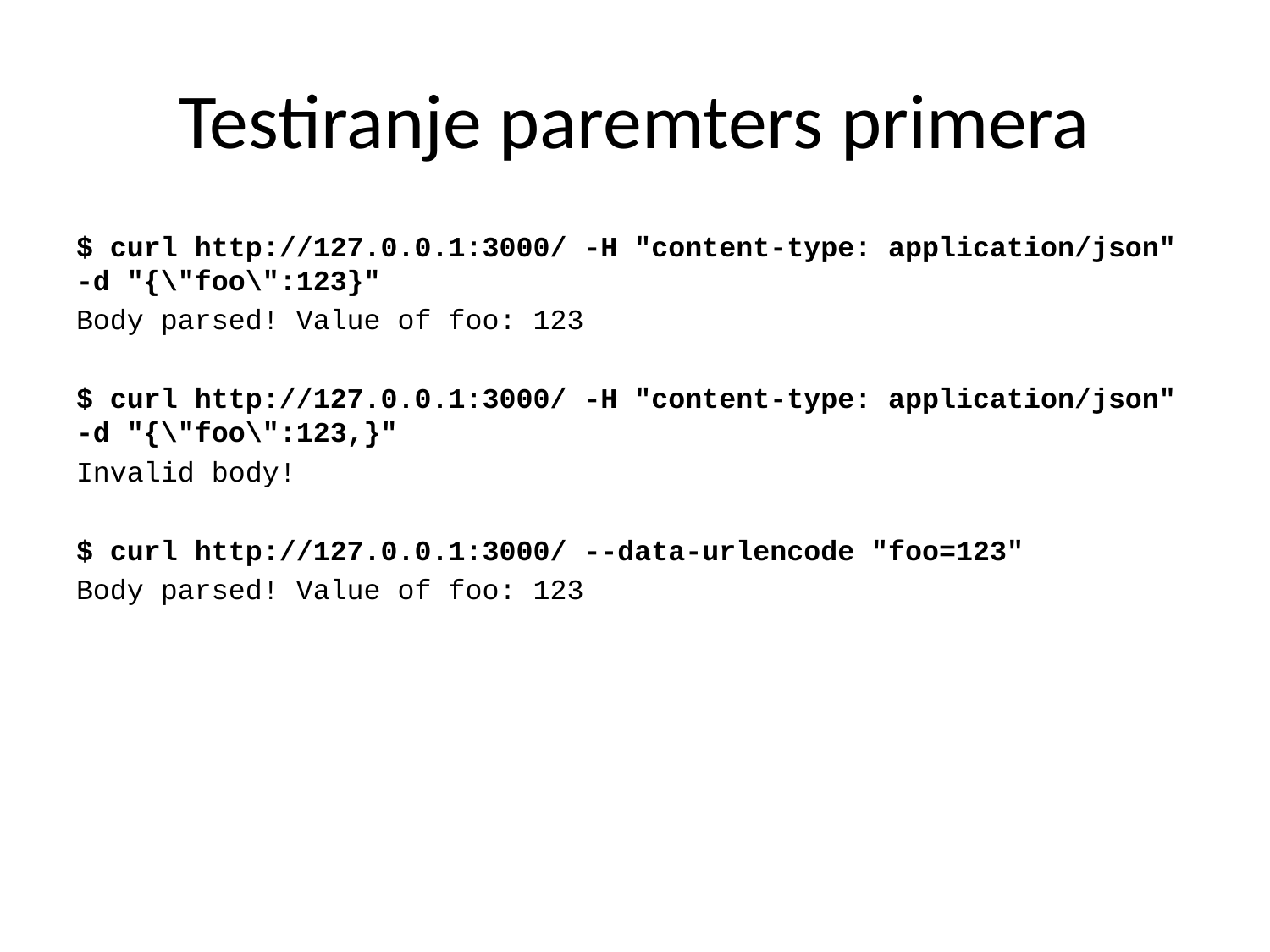

# Testiranje paremters primera
$ curl http://127.0.0.1:3000/ -H "content-type: application/json" -d "{\"foo\":123}"
Body parsed! Value of foo: 123

$ curl http://127.0.0.1:3000/ -H "content-type: application/json" -d "{\"foo\":123,}"
Invalid body!

$ curl http://127.0.0.1:3000/ --data-urlencode "foo=123"
Body parsed! Value of foo: 123